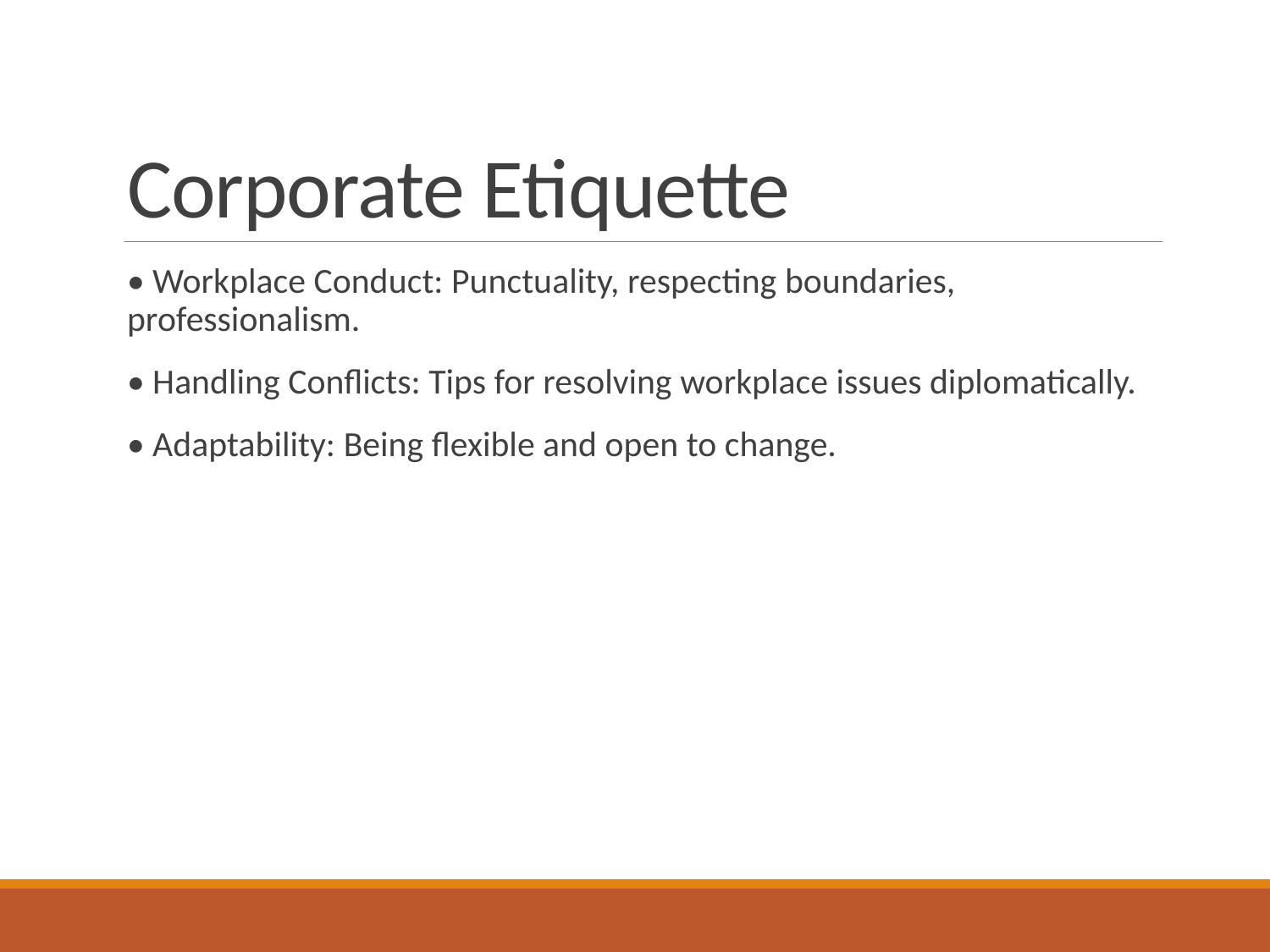

# Corporate Etiquette
• Workplace Conduct: Punctuality, respecting boundaries, professionalism.
• Handling Conflicts: Tips for resolving workplace issues diplomatically.
• Adaptability: Being flexible and open to change.